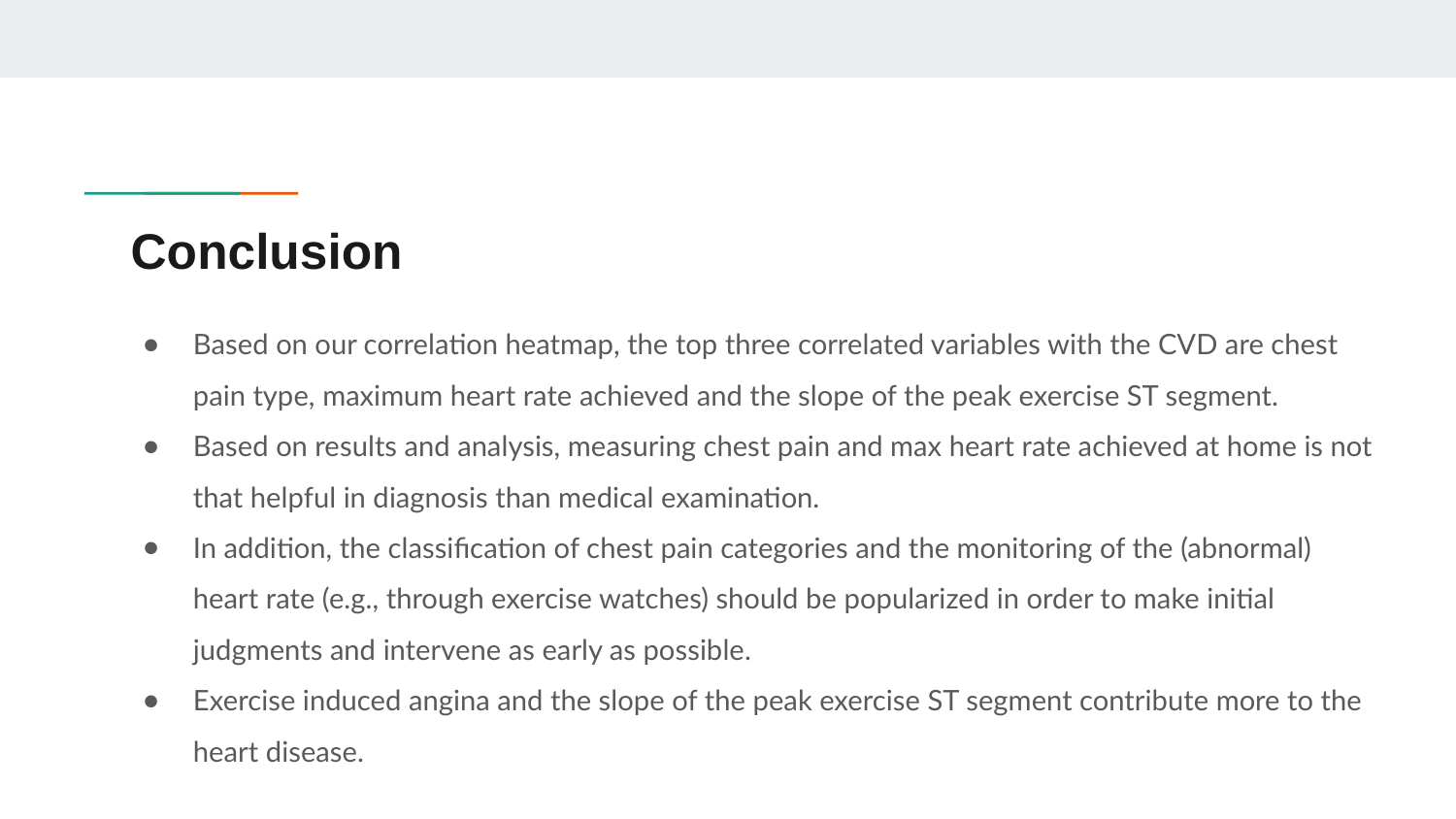

# Conclusion

Based on our correlation heatmap, the top three correlated variables with the CVD are chest pain type, maximum heart rate achieved and the slope of the peak exercise ST segment.
Based on results and analysis, measuring chest pain and max heart rate achieved at home is not that helpful in diagnosis than medical examination.
In addition, the classification of chest pain categories and the monitoring of the (abnormal) heart rate (e.g., through exercise watches) should be popularized in order to make initial judgments and intervene as early as possible.
Exercise induced angina and the slope of the peak exercise ST segment contribute more to the heart disease.